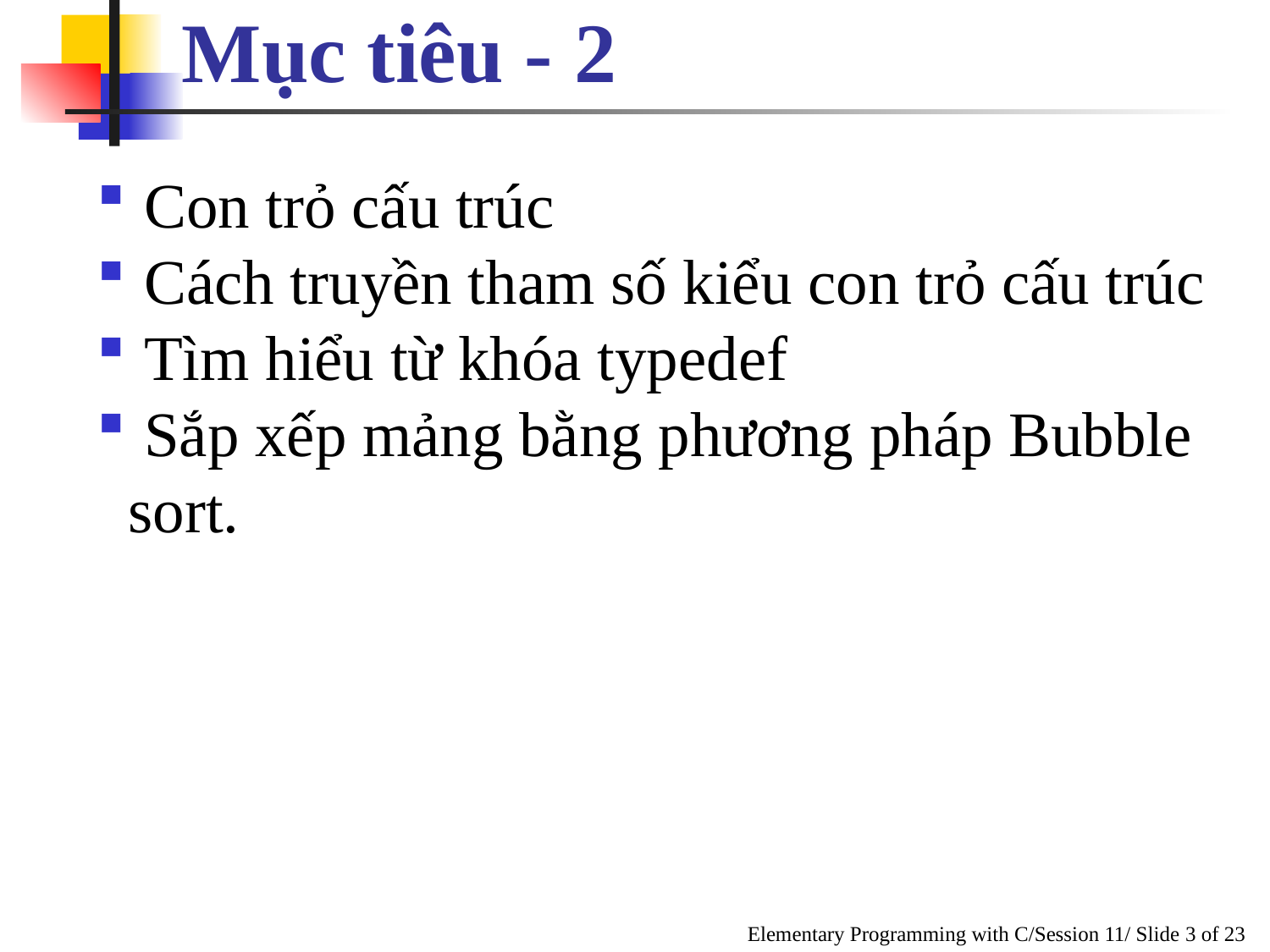

Mục tiêu - 2
 Con trỏ cấu trúc
 Cách truyền tham số kiểu con trỏ cấu trúc
 Tìm hiểu từ khóa typedef
 Sắp xếp mảng bằng phương pháp Bubble sort.
Elementary Programming with C/Session 11/ Slide 3 of 23